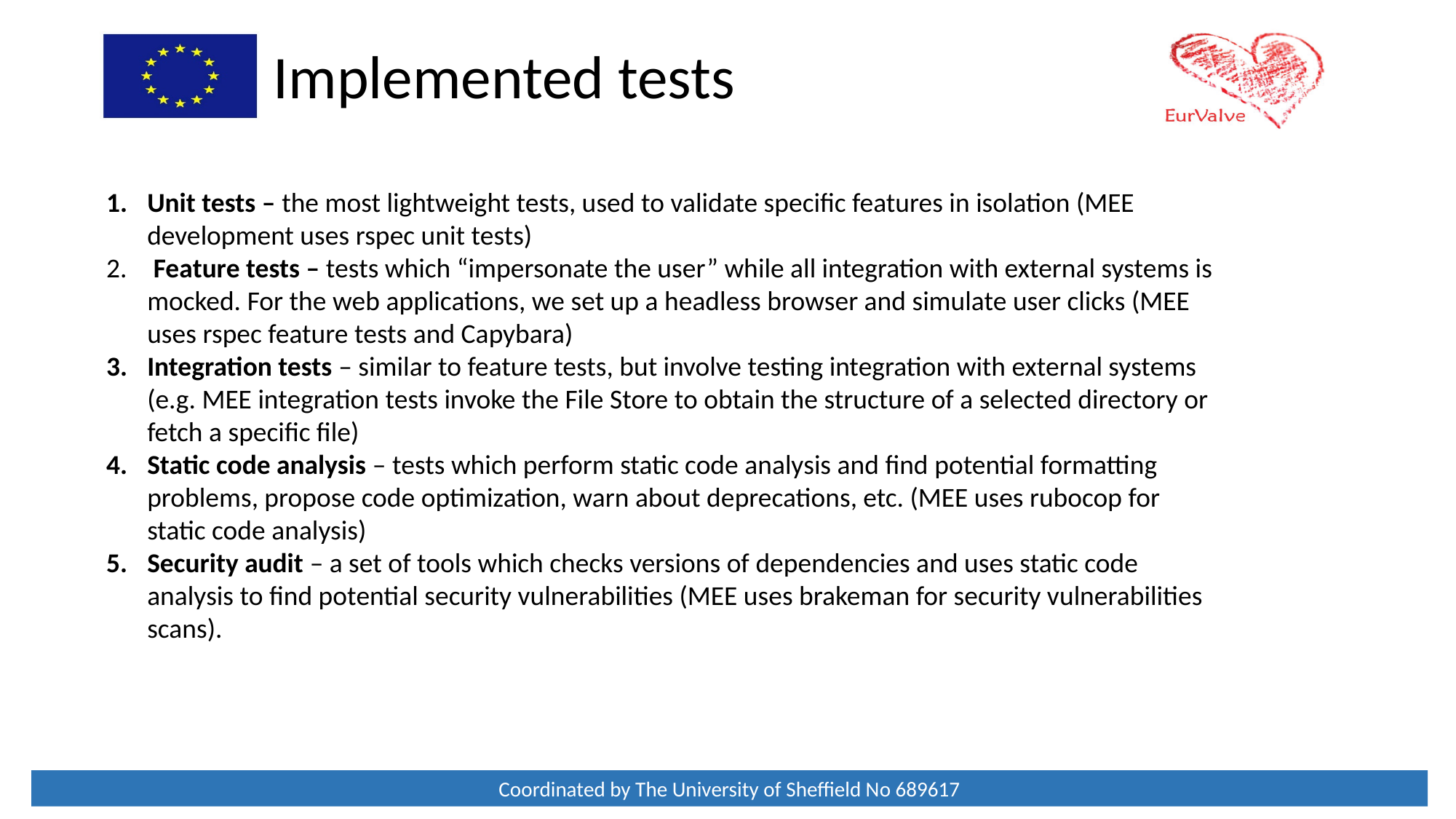

# Implemented tests
Unit tests – the most lightweight tests, used to validate specific features in isolation (MEE development uses rspec unit tests)
 Feature tests – tests which “impersonate the user” while all integration with external systems is mocked. For the web applications, we set up a headless browser and simulate user clicks (MEE uses rspec feature tests and Capybara)
Integration tests – similar to feature tests, but involve testing integration with external systems (e.g. MEE integration tests invoke the File Store to obtain the structure of a selected directory or fetch a specific file)
Static code analysis – tests which perform static code analysis and find potential formatting problems, propose code optimization, warn about deprecations, etc. (MEE uses rubocop for static code analysis)
Security audit – a set of tools which checks versions of dependencies and uses static code analysis to find potential security vulnerabilities (MEE uses brakeman for security vulnerabilities scans).